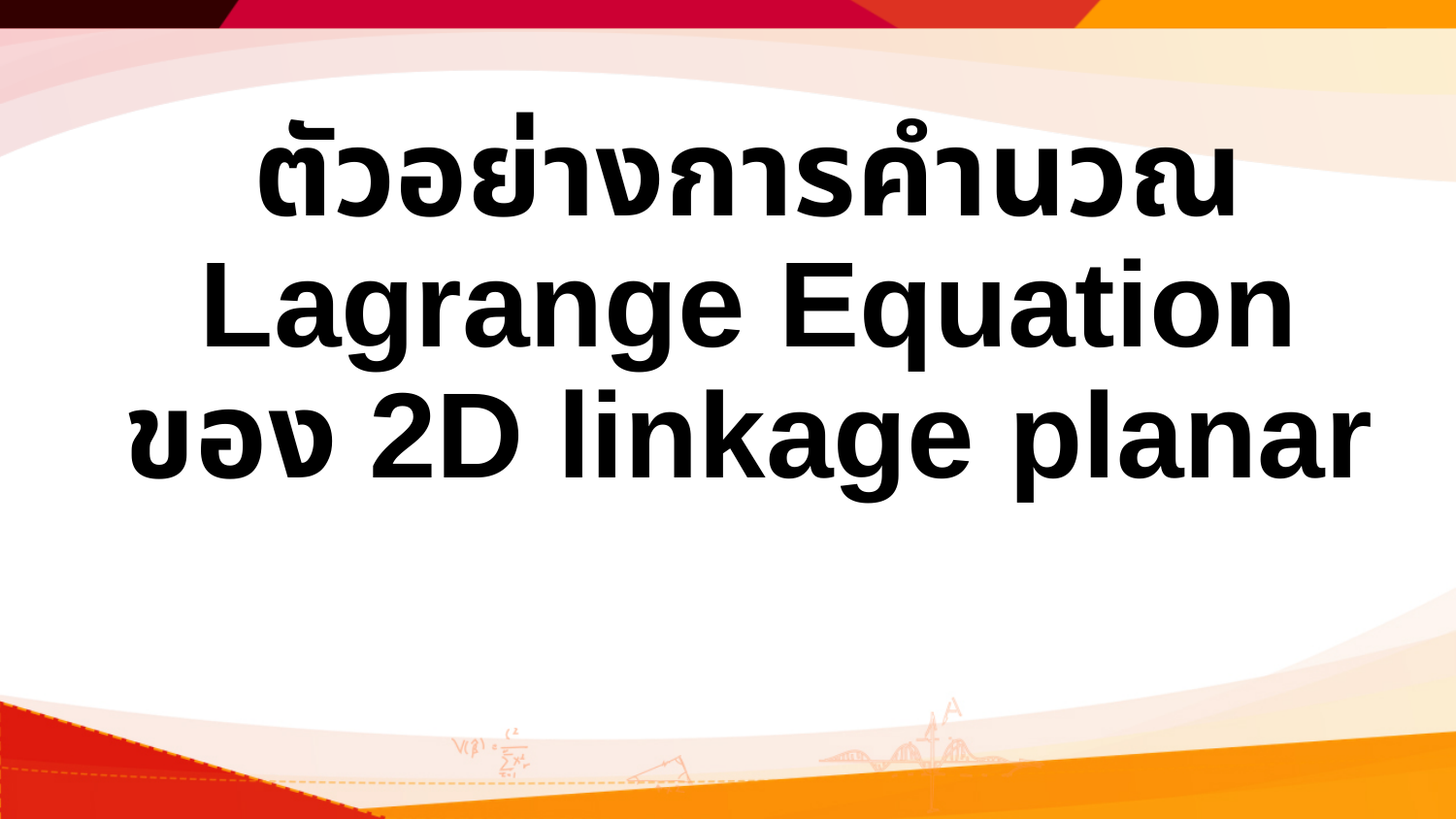

# ตัวอย่างการคำนวณ Lagrange Equation ของ 2D linkage planar